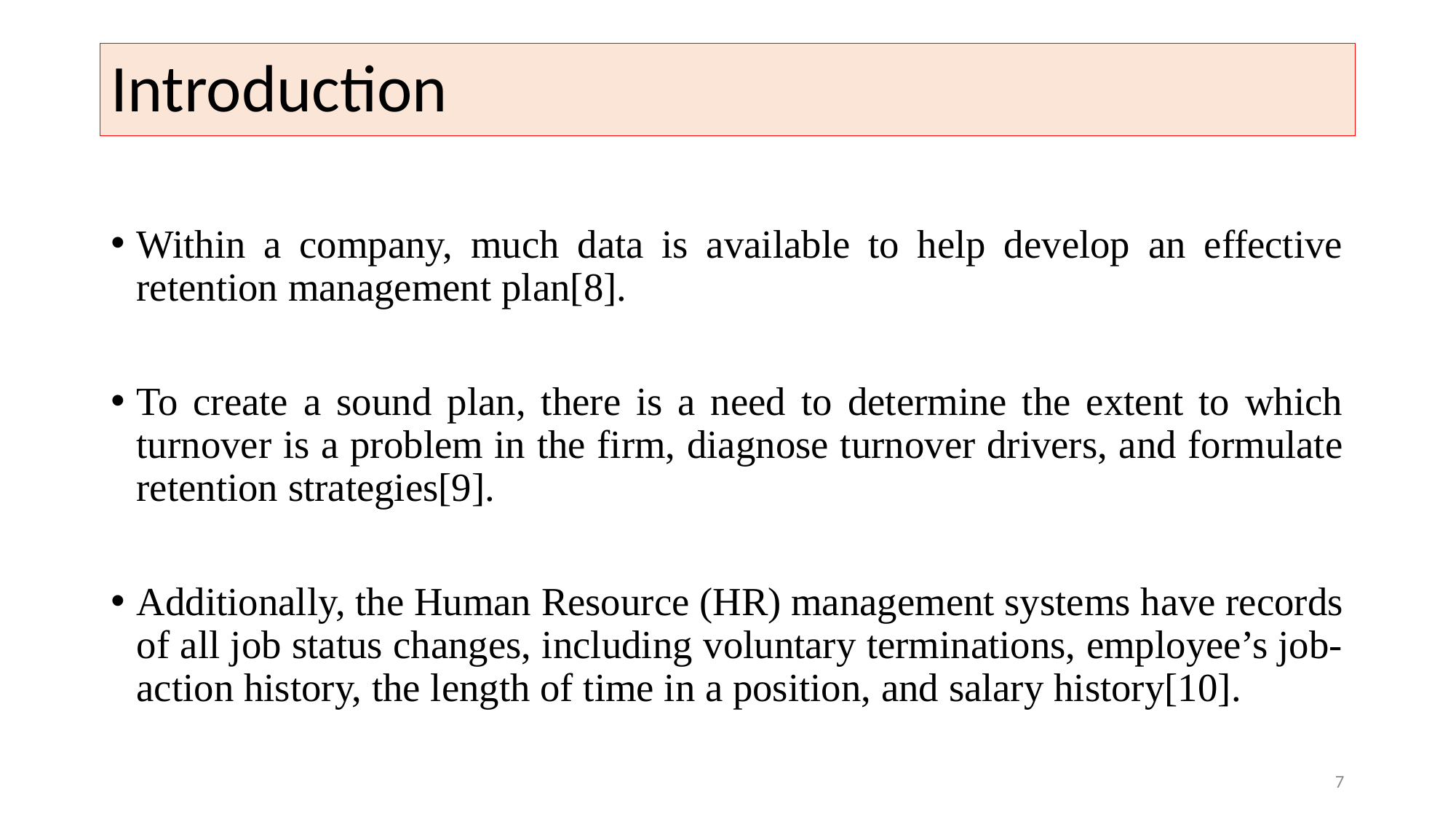

# Introduction
Within a company, much data is available to help develop an effective retention management plan[8].

To create a sound plan, there is a need to determine the extent to which turnover is a problem in the firm, diagnose turnover drivers, and formulate retention strategies[9].

Additionally, the Human Resource (HR) management systems have records of all job status changes, including voluntary terminations, employee’s job-action history, the length of time in a position, and salary history[10].
7